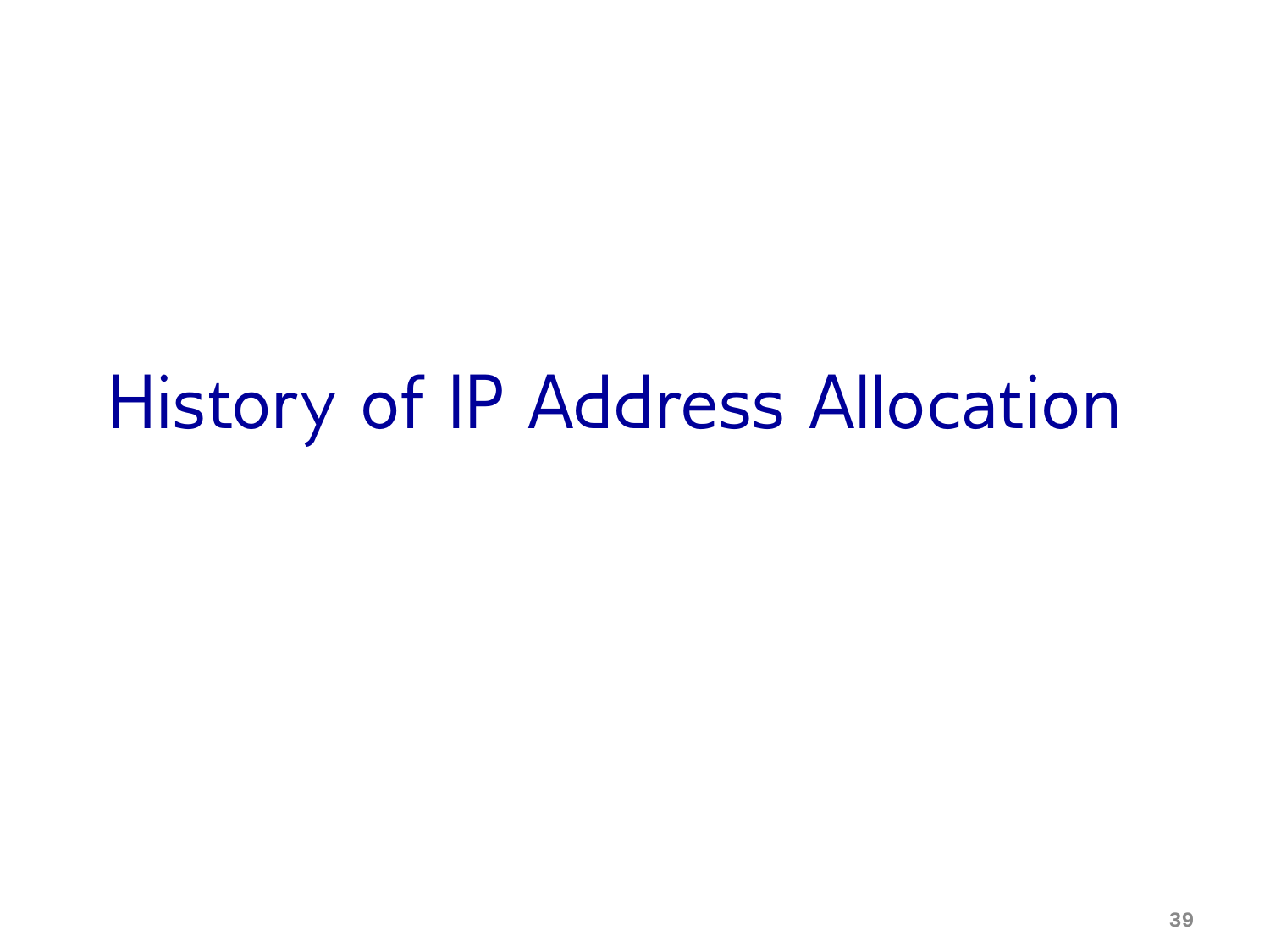

# History of IP Address Allocation
39